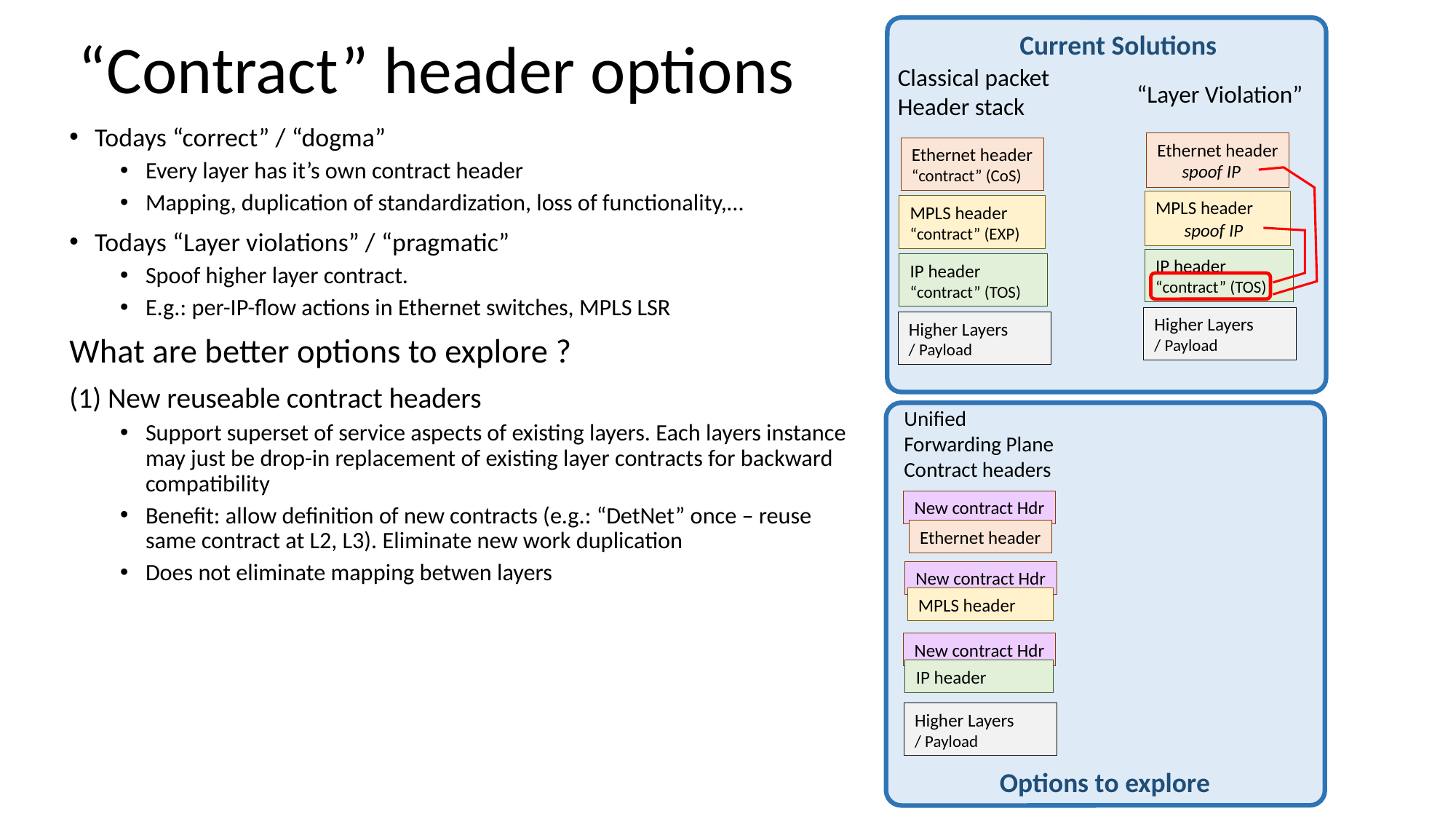

# “Contract” header options

Current Solutions
Classical packet
Header stack
Ethernet header
“contract” (CoS)
MPLS header
“contract” (EXP)
IP header
“contract” (TOS)
Higher Layers
/ Payload
“Layer Violation”
Ethernet header

MPLS header

IP header
“contract” (TOS)
Higher Layers
/ Payload
Todays “correct” / “dogma”
Every layer has it’s own contract header
Mapping, duplication of standardization, loss of functionality,…
Todays “Layer violations” / “pragmatic”
Spoof higher layer contract.
E.g.: per-IP-flow actions in Ethernet switches, MPLS LSR
What are better options to explore ?
(1) New reuseable contract headers
Support superset of service aspects of existing layers. Each layers instance may just be drop-in replacement of existing layer contracts for backward compatibility
Benefit: allow definition of new contracts (e.g.: “DetNet” once – reuse same contract at L2, L3). Eliminate new work duplication
Does not eliminate mapping betwen layers

spoof IP

spoof IP

Unified
Forwarding Plane
Contract headers

New contract Hdr
Ethernet header
New contract Hdr
MPLS header
New contract Hdr
IP header
Higher Layers
/ Payload
Options to explore